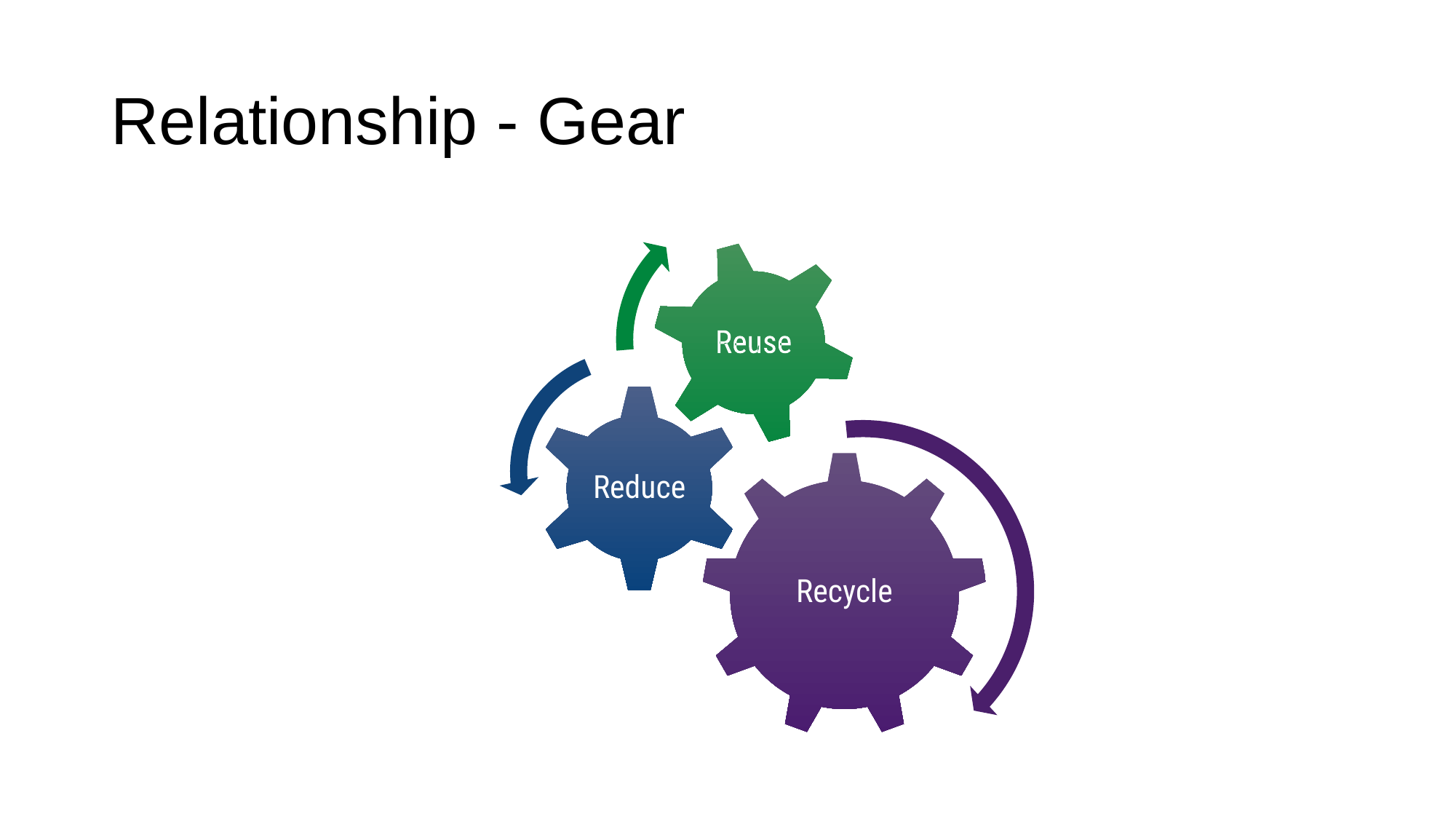

# Relationship - Gear
Recycle
Reduce
Reuse